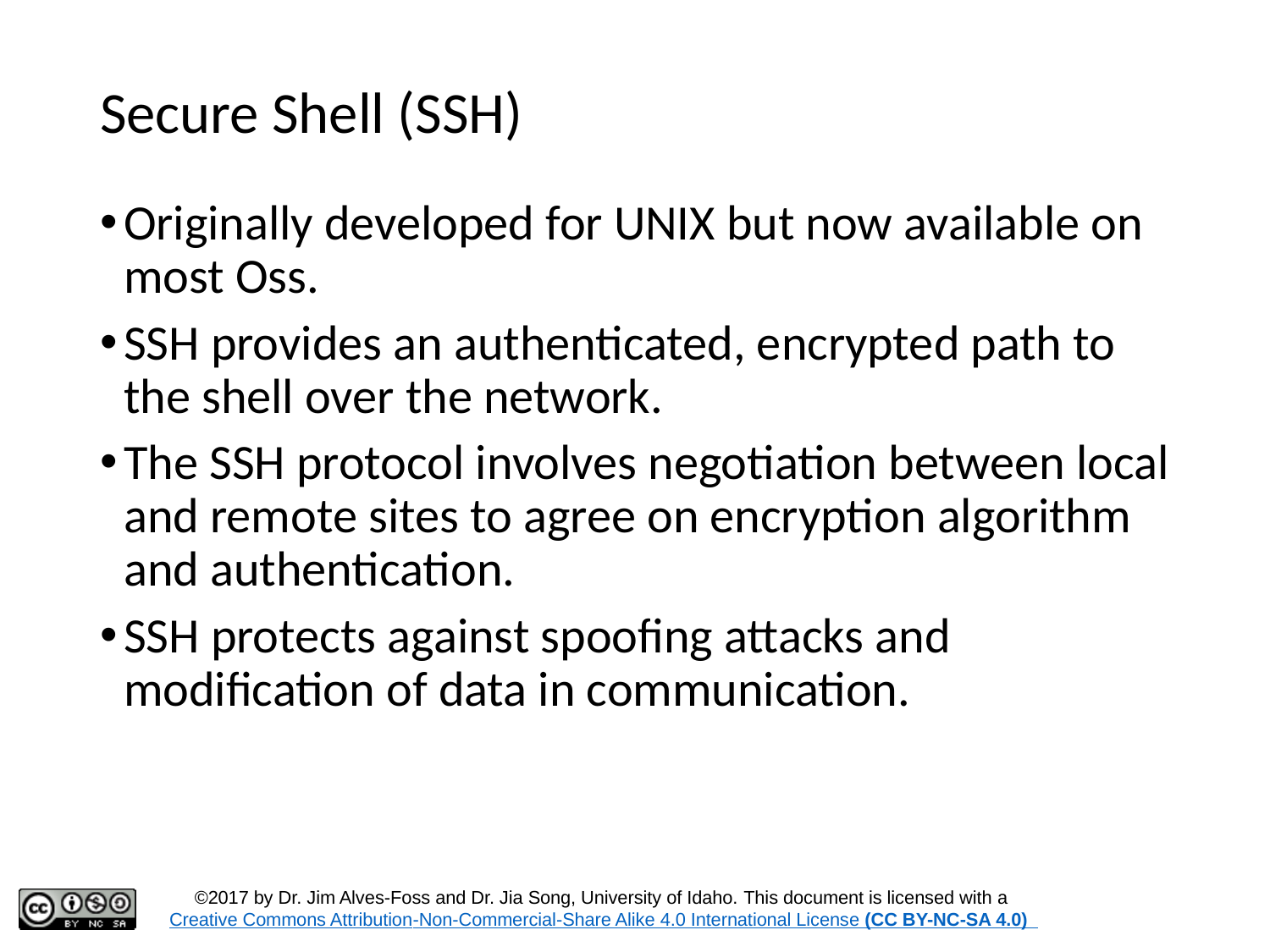

# Secure Shell (SSH)
Originally developed for UNIX but now available on most Oss.
SSH provides an authenticated, encrypted path to the shell over the network.
The SSH protocol involves negotiation between local and remote sites to agree on encryption algorithm and authentication.
SSH protects against spoofing attacks and modification of data in communication.